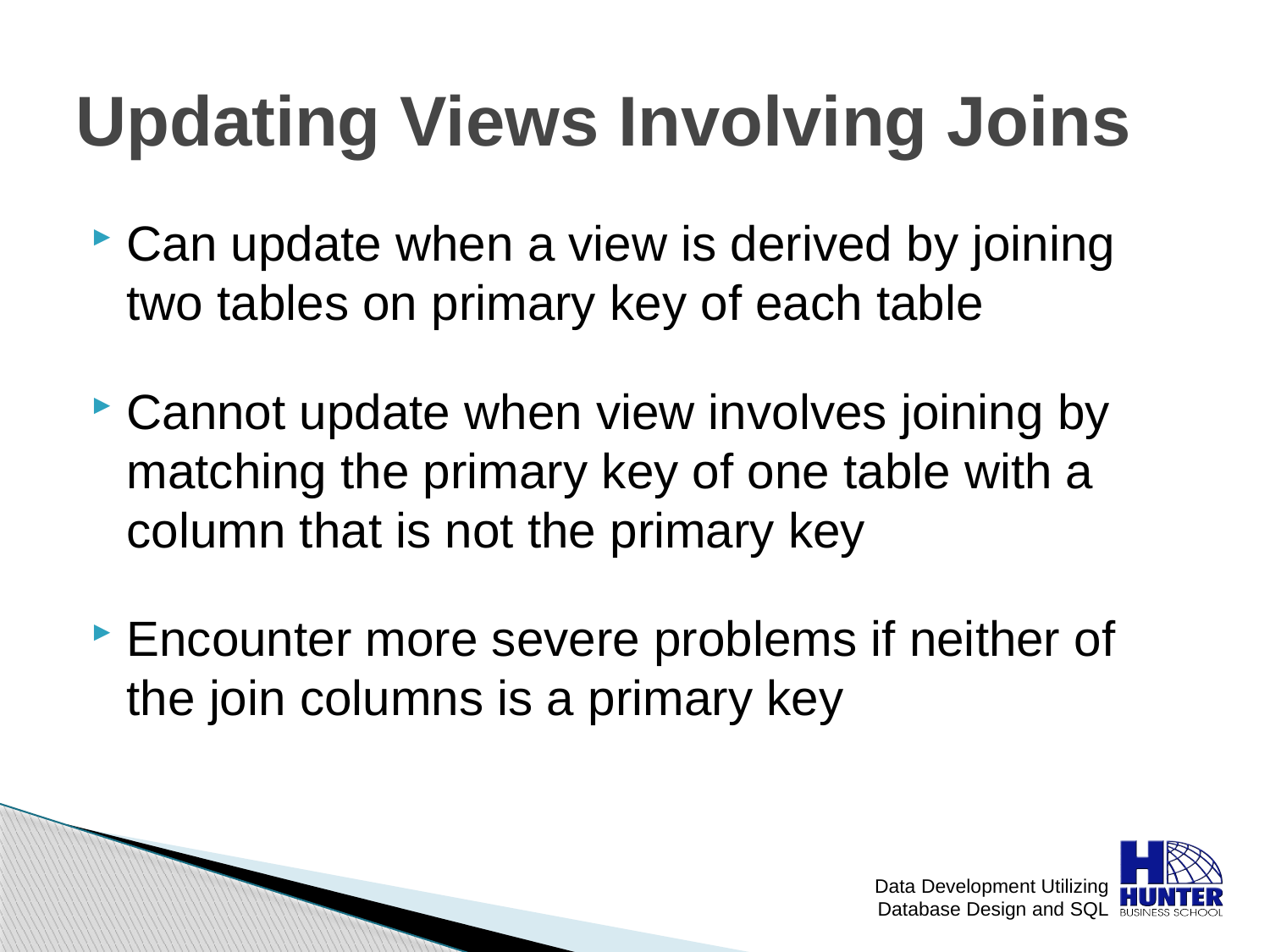

# Updating Views Involving Joins
Can update when a view is derived by joining two tables on primary key of each table
Cannot update when view involves joining by matching the primary key of one table with a column that is not the primary key
Encounter more severe problems if neither of the join columns is a primary key